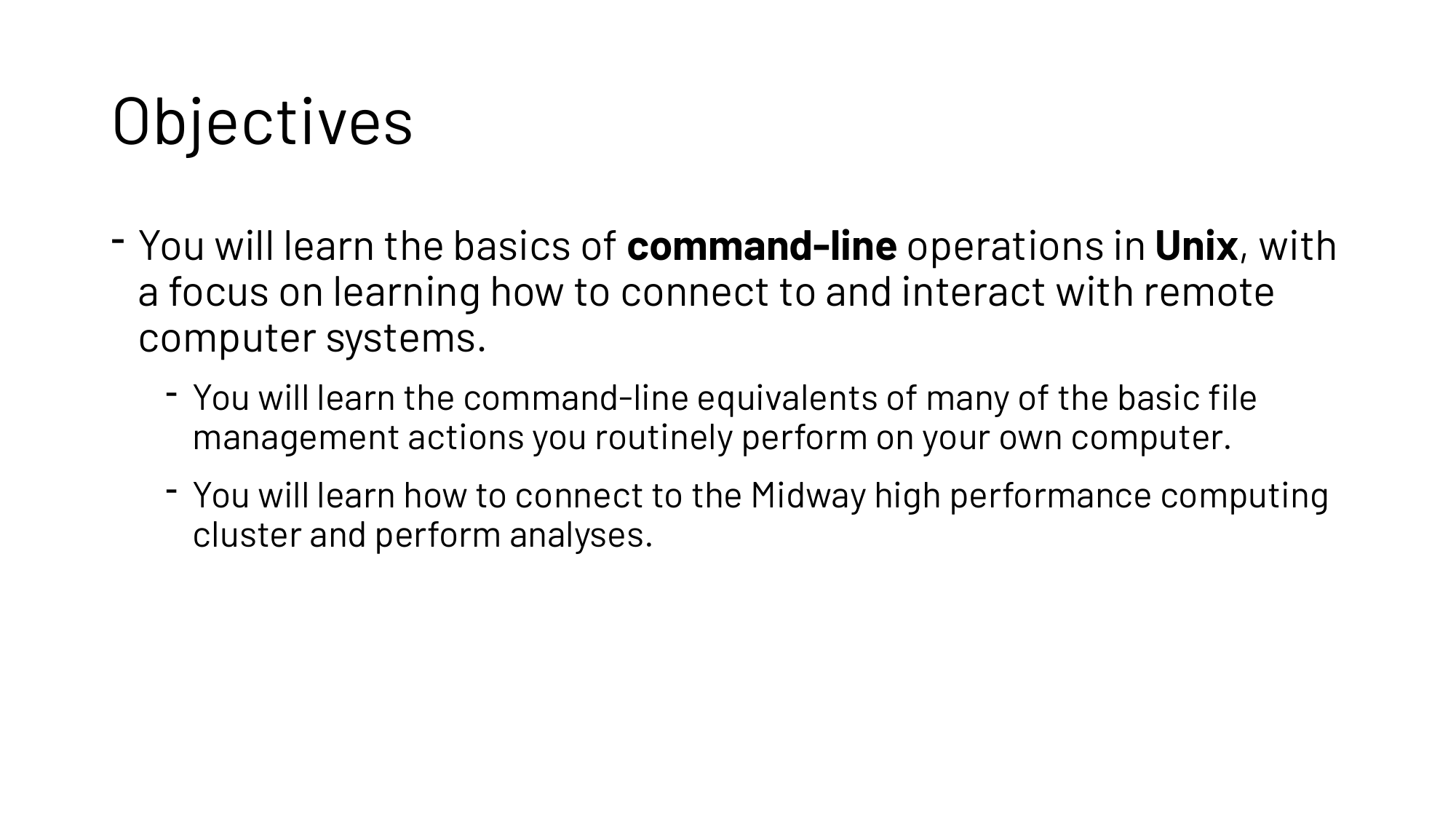

# Objectives
You will learn the basics of command-line operations in Unix, with a focus on learning how to connect to and interact with remote computer systems.
You will learn the command-line equivalents of many of the basic file management actions you routinely perform on your own computer.
You will learn how to connect to the Midway high performance computing cluster and perform analyses.